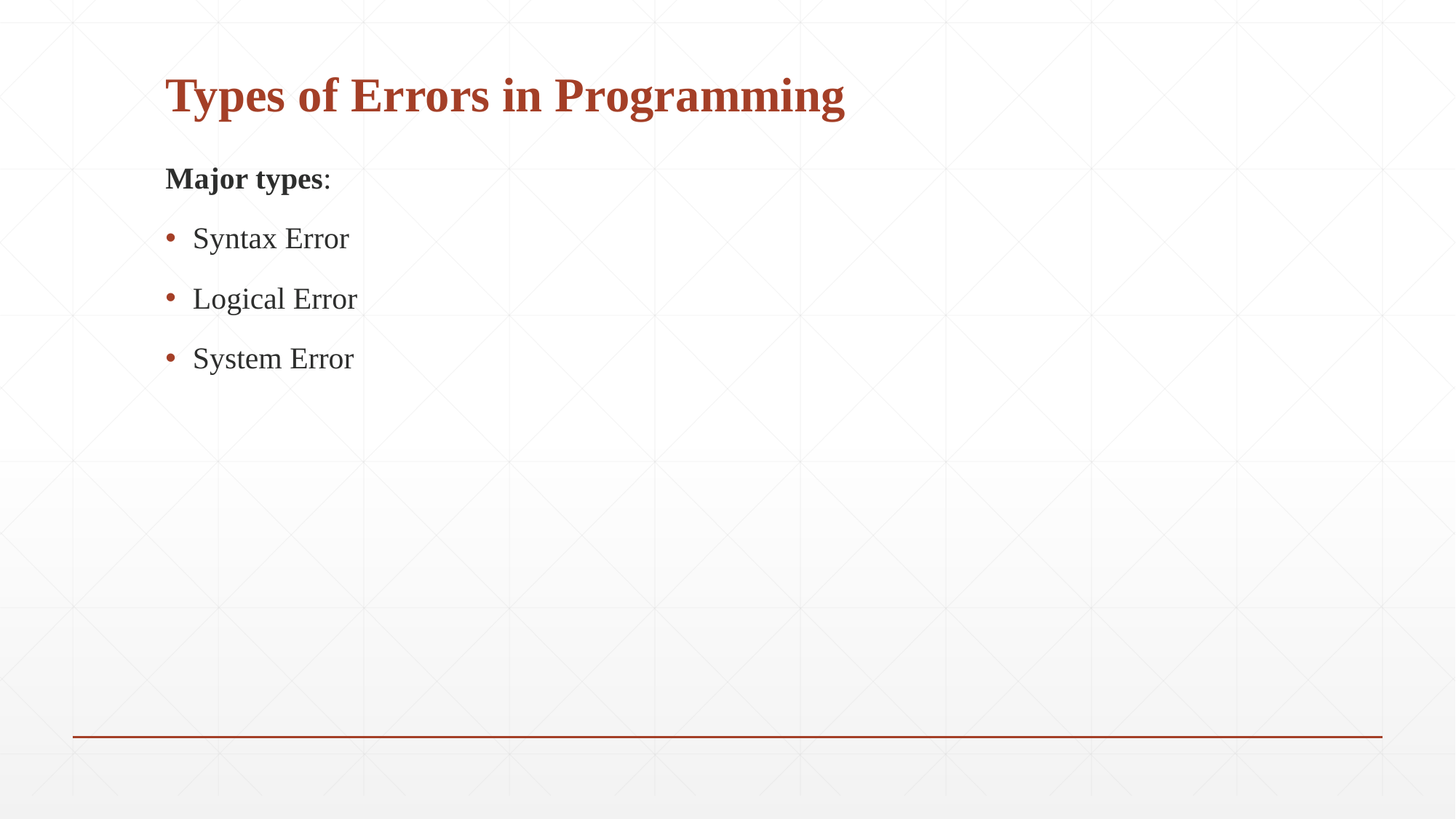

# Types of Errors in Programming
Major types:
Syntax Error
Logical Error
System Error